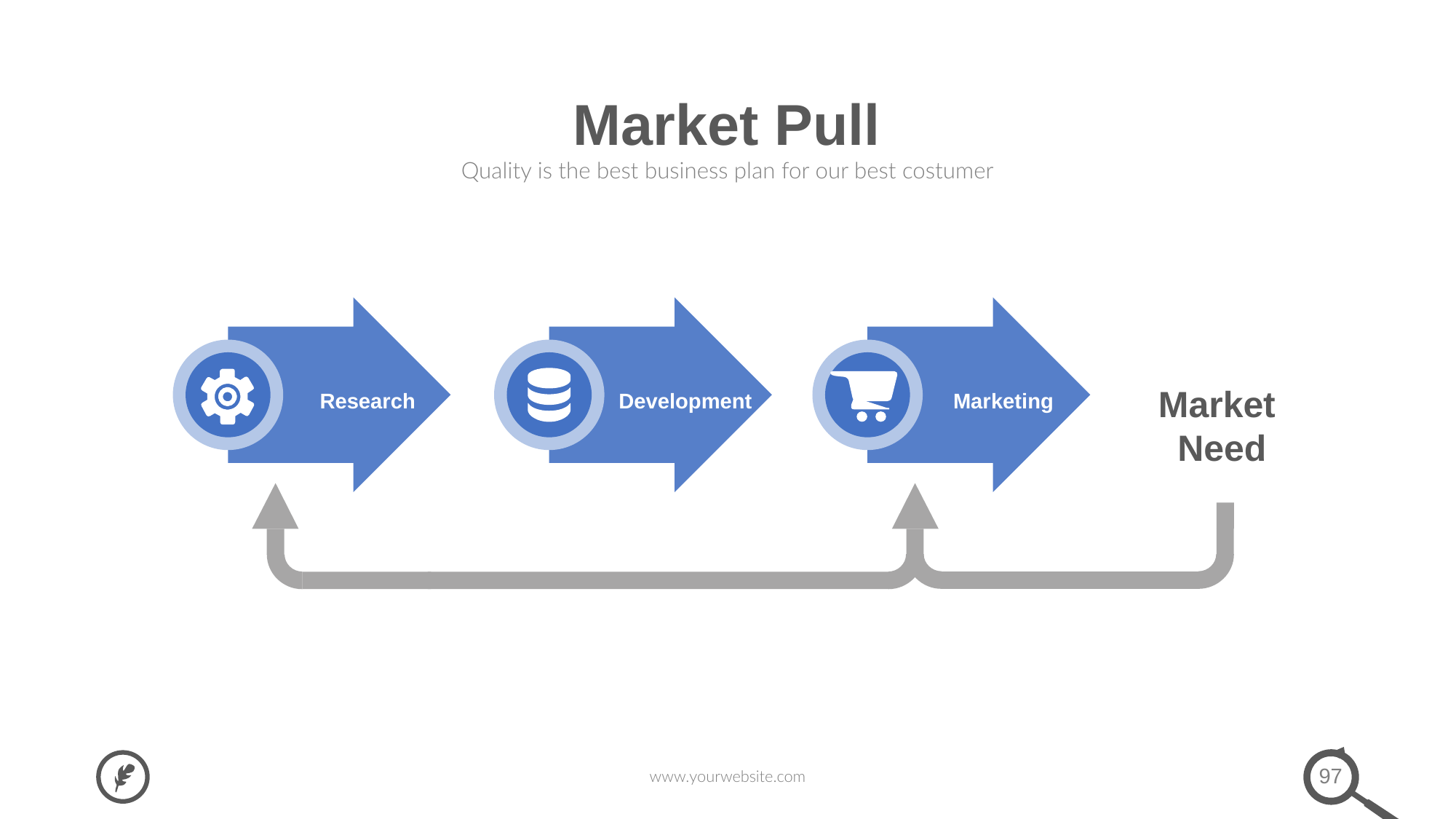

Market Pull
Quality is the best business plan for our best costumer

Research
Development
Marketing
Market
Need

97

www.yourwebsite.com